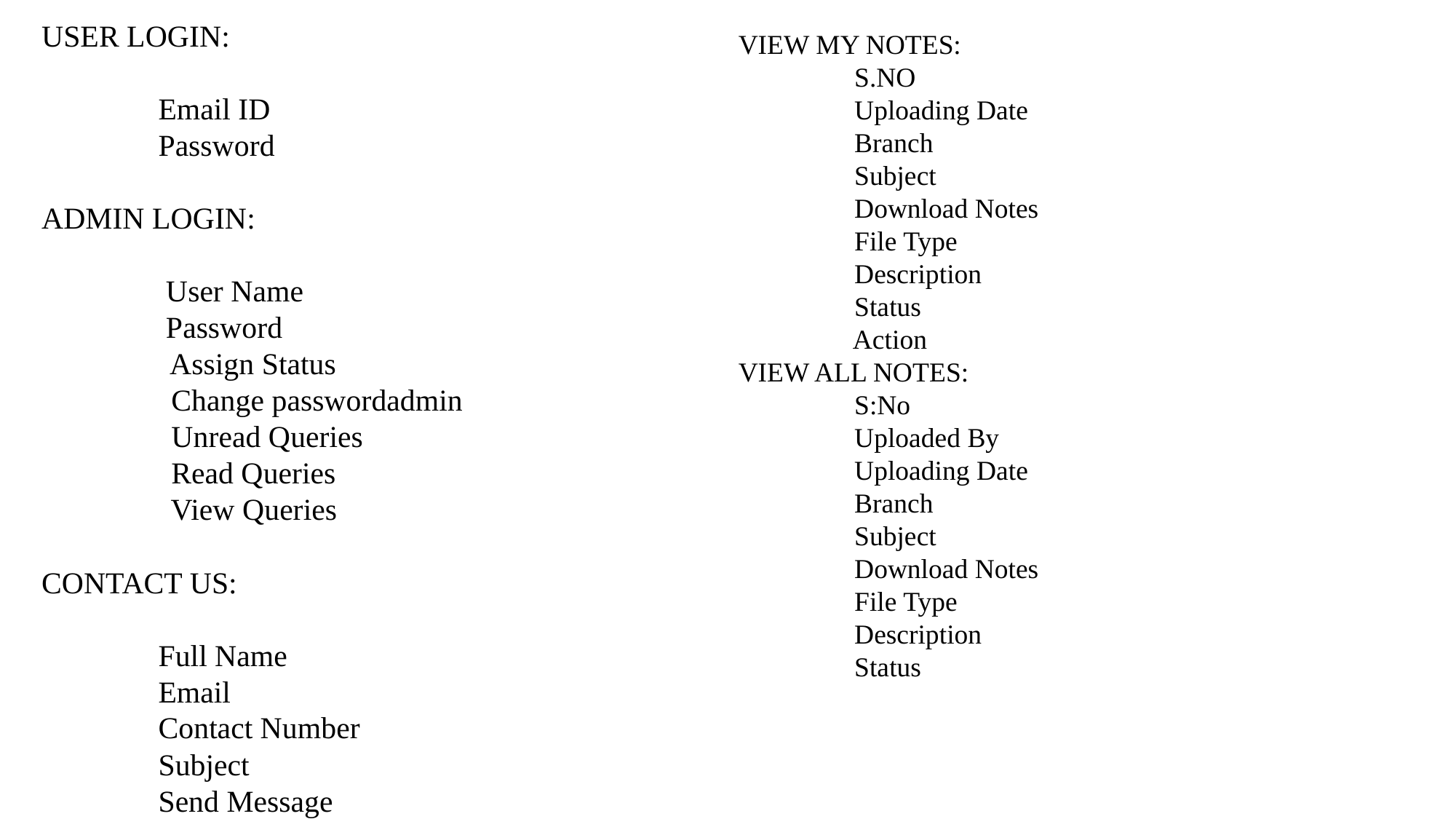

VIEW MY NOTES:
	 S.NO
	 Uploading Date
	 Branch
	 Subject
	 Download Notes
	 File Type
	 Description
	 Status
	 Action
VIEW ALL NOTES:
	 S:No
	 Uploaded By
	 Uploading Date
	 Branch
	 Subject
	 Download Notes
	 File Type
	 Description
	 Status
# USER LOGIN: Email ID Password ADMIN LOGIN: User Name Password Assign Status Change passwordadmin Unread Queries Read Queries View Queries CONTACT US: Full Name Email Contact Number Subject Send Message